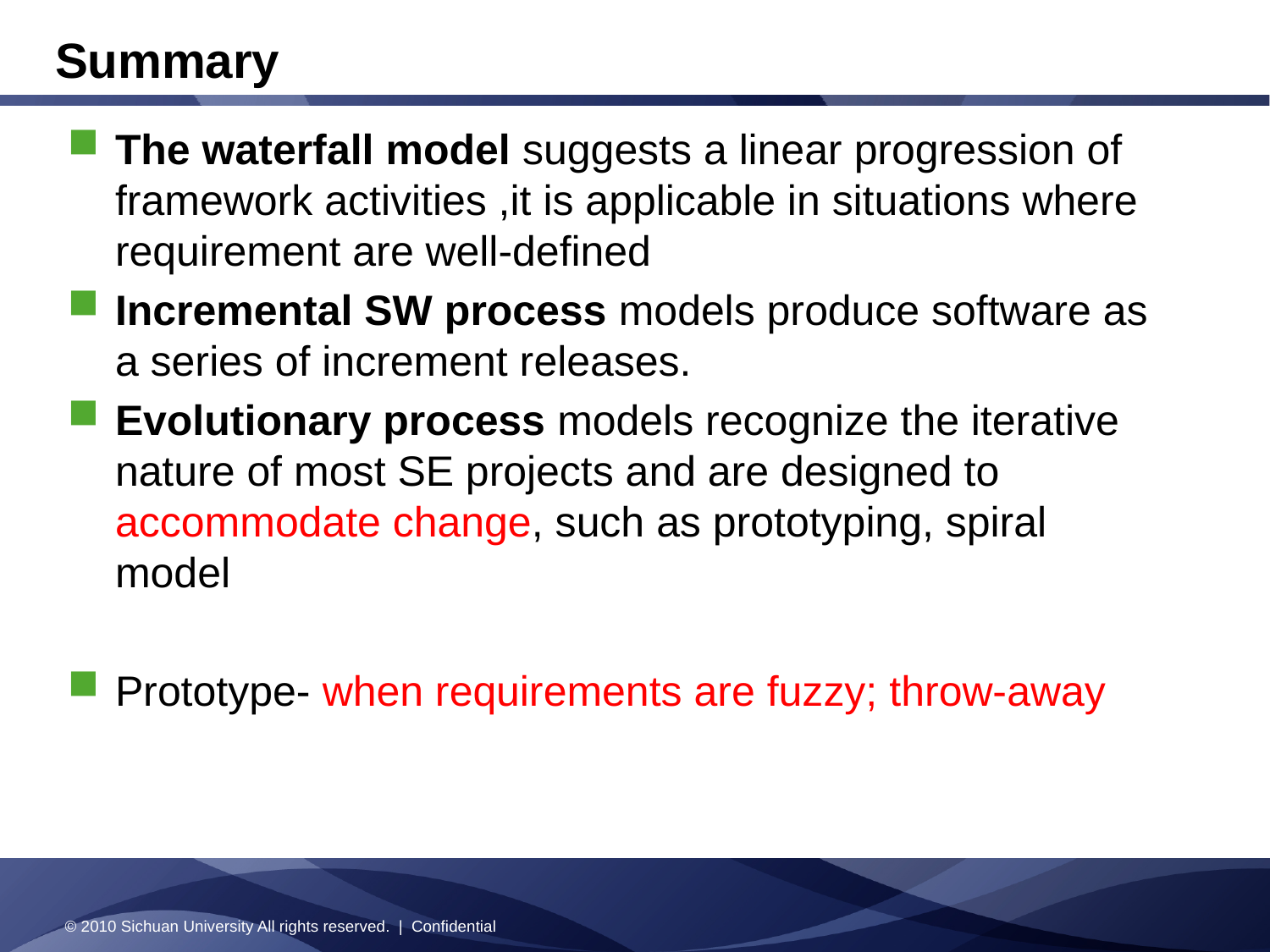

# Summary
The waterfall model suggests a linear progression of framework activities ,it is applicable in situations where requirement are well-defined
Incremental SW process models produce software as a series of increment releases.
Evolutionary process models recognize the iterative nature of most SE projects and are designed to accommodate change, such as prototyping, spiral model

Prototype- when requirements are fuzzy; throw-away

© 2010 Sichuan University All rights reserved.  |  Confidential